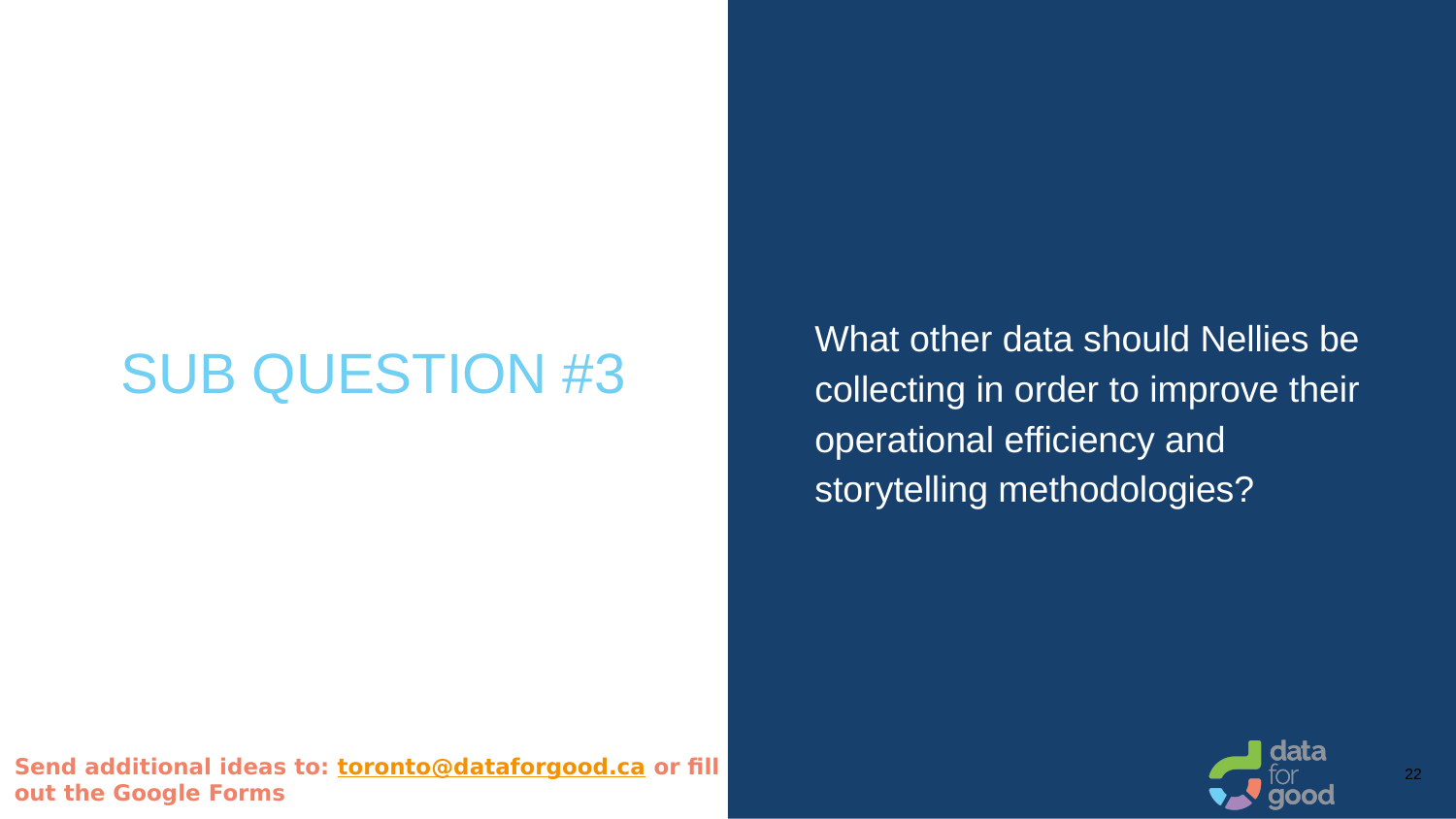

What other data should Nellies be collecting in order to improve their operational efficiency and storytelling methodologies?
SUB QUESTION #3
22
Send additional ideas to: toronto@dataforgood.ca or fill out the Google Forms